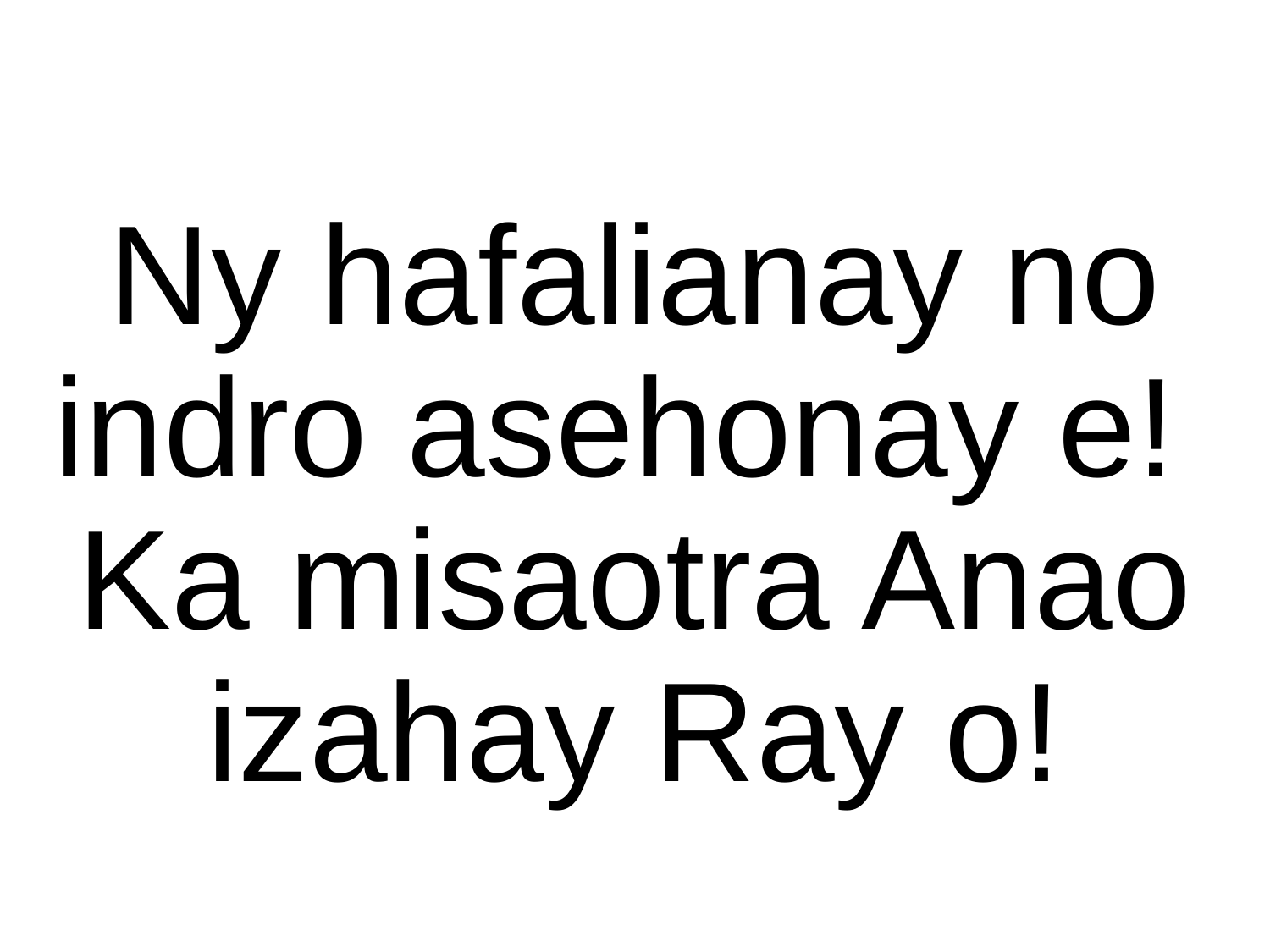

# Ny hafalianay no indro asehonay e! Ka misaotra Anao izahay Ray o!